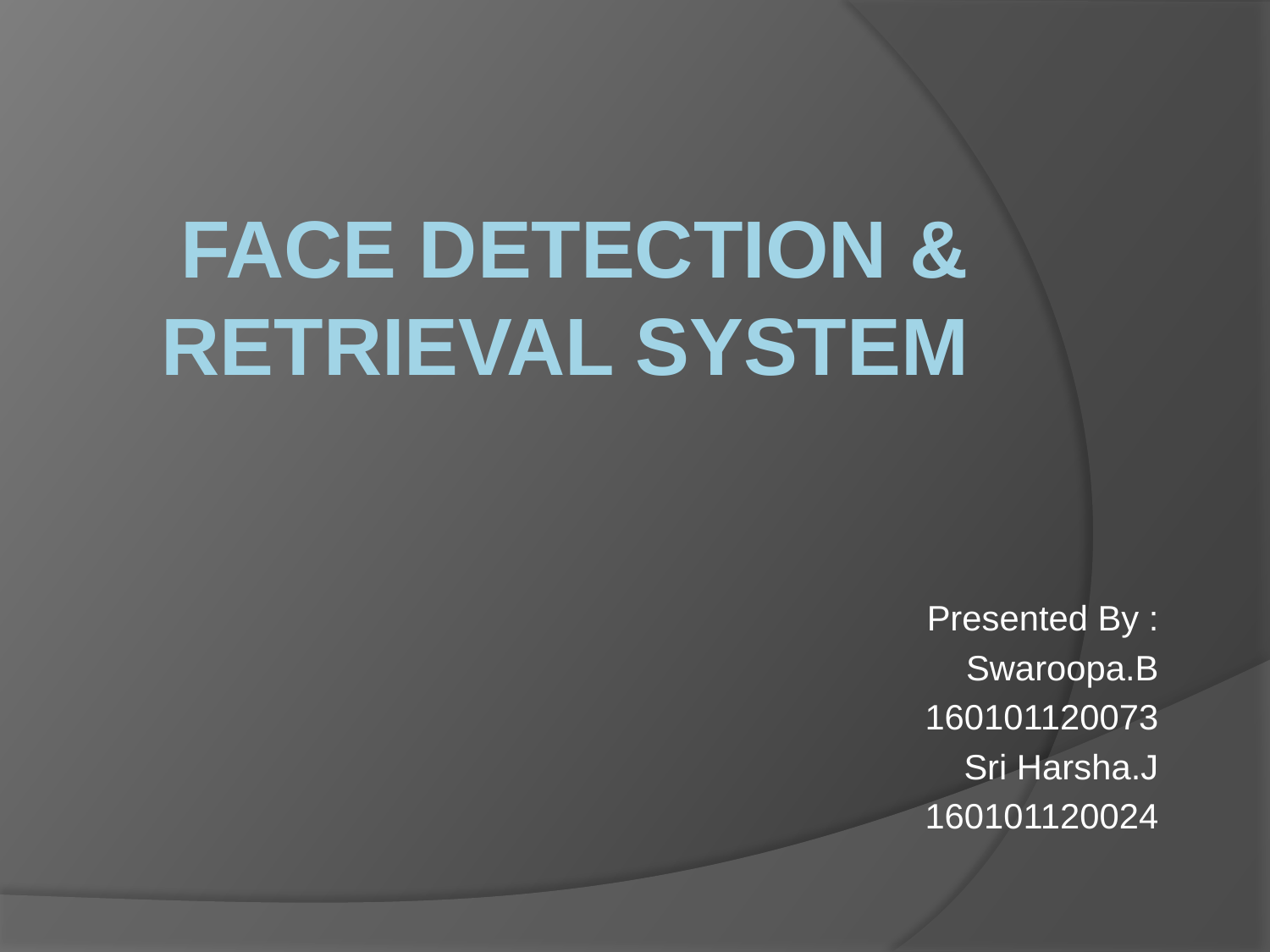

# Face Detection & Retrieval System
Presented By :
Swaroopa.B
160101120073
Sri Harsha.J
160101120024